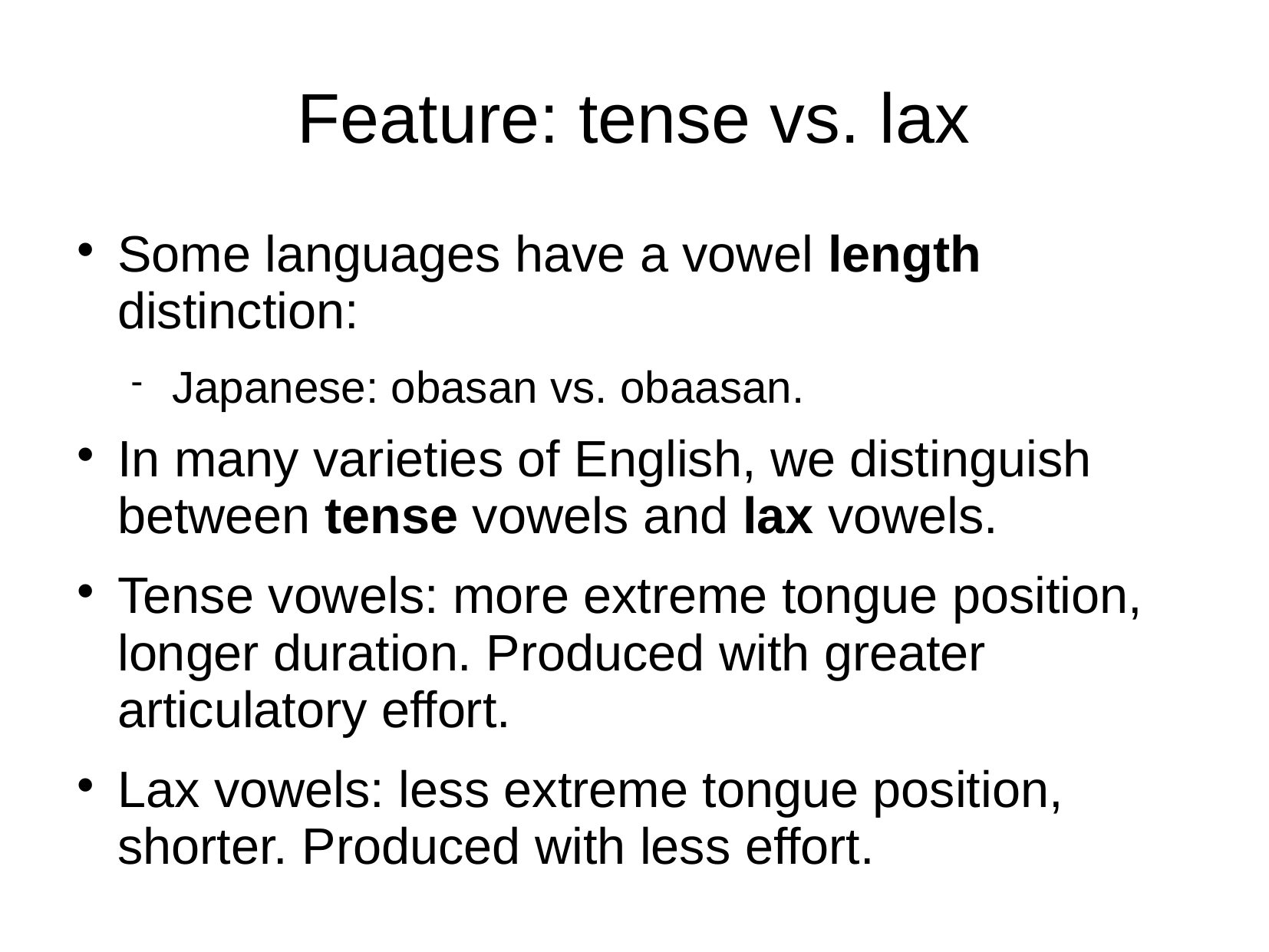

# Feature: tense vs. lax
Some languages have a vowel length distinction:
Japanese: obasan vs. obaasan.
In many varieties of English, we distinguish between tense vowels and lax vowels.
Tense vowels: more extreme tongue position, longer duration. Produced with greater articulatory effort.
Lax vowels: less extreme tongue position, shorter. Produced with less effort.